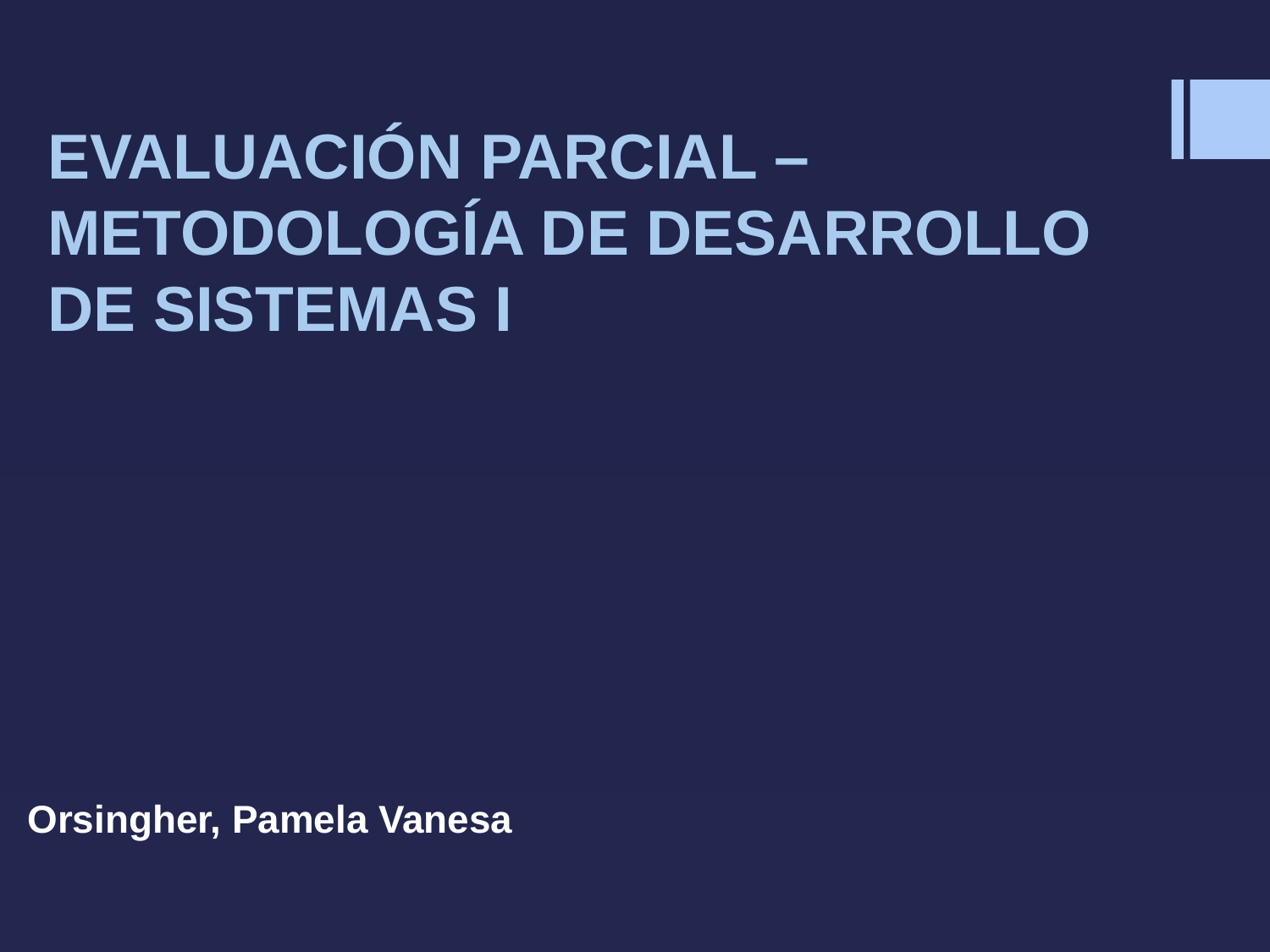

# EVALUACIÓN PARCIAL – METODOLOGÍA DE DESARROLLO DE SISTEMAS I
Orsingher, Pamela Vanesa